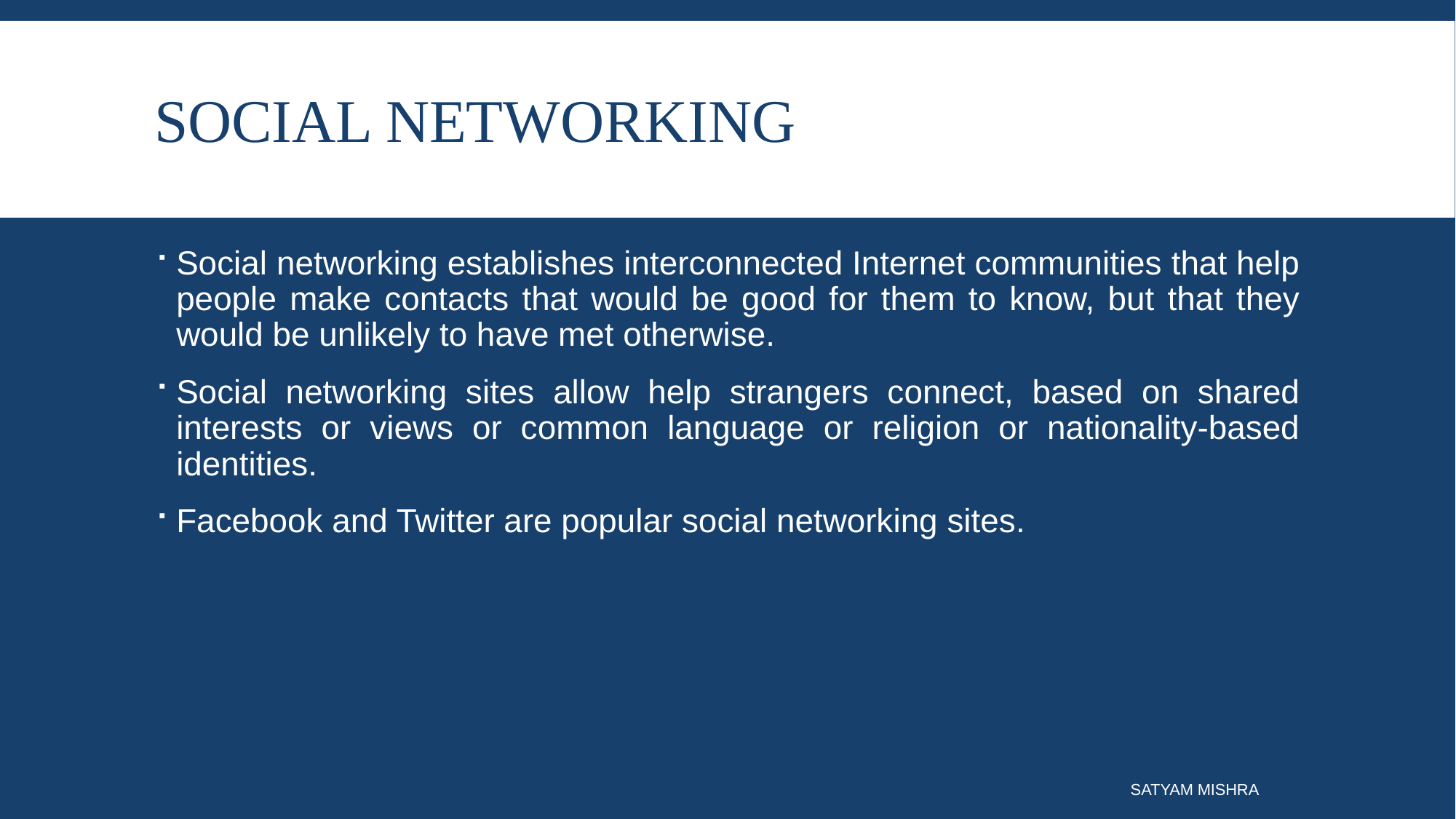

# Social Networking
Social networking establishes interconnected Internet communities that help people make contacts that would be good for them to know, but that they would be unlikely to have met otherwise.
Social networking sites allow help strangers connect, based on shared interests or views or common language or religion or nationality-based identities.
Facebook and Twitter are popular social networking sites.

SATYAM MISHRA